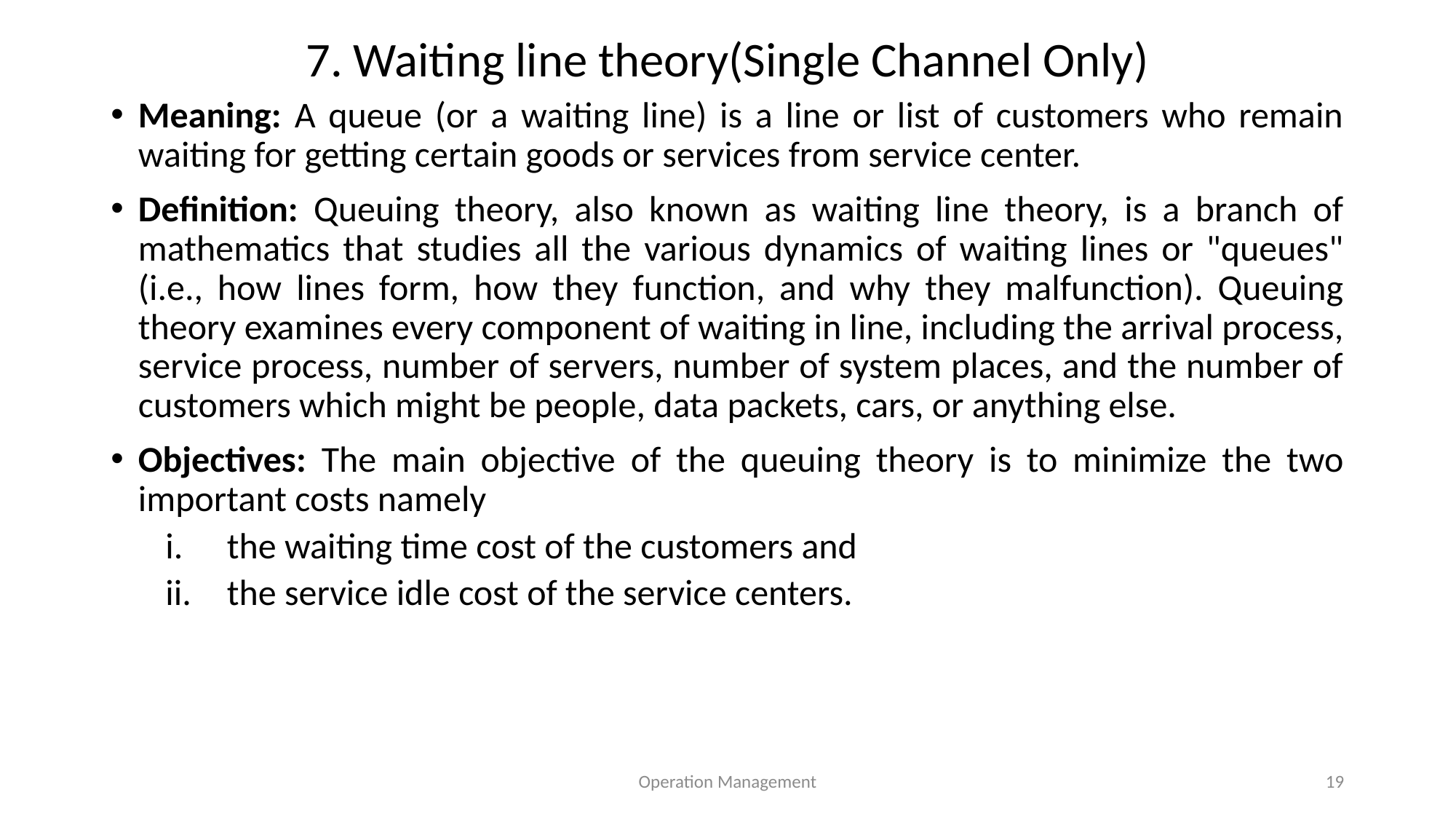

# 7. Waiting line theory(Single Channel Only)
Meaning: A queue (or a waiting line) is a line or list of customers who remain waiting for getting certain goods or services from service center.
Definition: Queuing theory, also known as waiting line theory, is a branch of mathematics that studies all the various dynamics of waiting lines or "queues" (i.e., how lines form, how they function, and why they malfunction). Queuing theory examines every component of waiting in line, including the arrival process, service process, number of servers, number of system places, and the number of customers which might be people, data packets, cars, or anything else.
Objectives: The main objective of the queuing theory is to minimize the two important costs namely
the waiting time cost of the customers and
the service idle cost of the service centers.
Operation Management
19